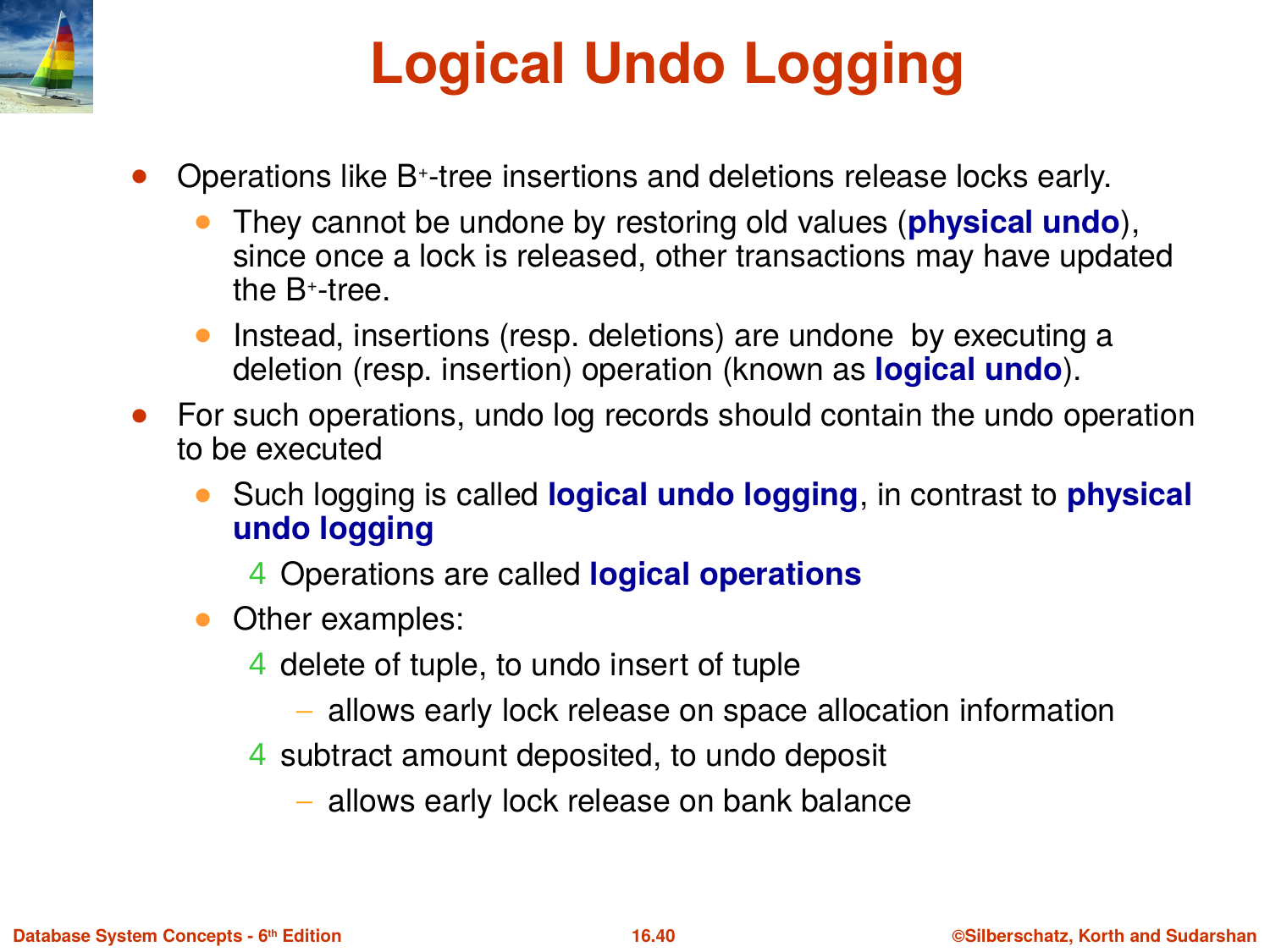

# Logical Undo Logging
Operations like B+-tree insertions and deletions release locks early.
They cannot be undone by restoring old values (physical undo), since once a lock is released, other transactions may have updated  the B+-tree.
Instead, insertions (resp. deletions) are undone  by executing a deletion (resp. insertion) operation (known as logical undo).
For such operations, undo log records should contain the undo operation to be executed
Such logging is called logical undo logging, in contrast to physical undo logging
Operations are called logical operations
Other examples:
delete of tuple, to undo insert of tuple
allows early lock release on space allocation information
subtract amount deposited, to undo deposit
allows early lock release on bank balance